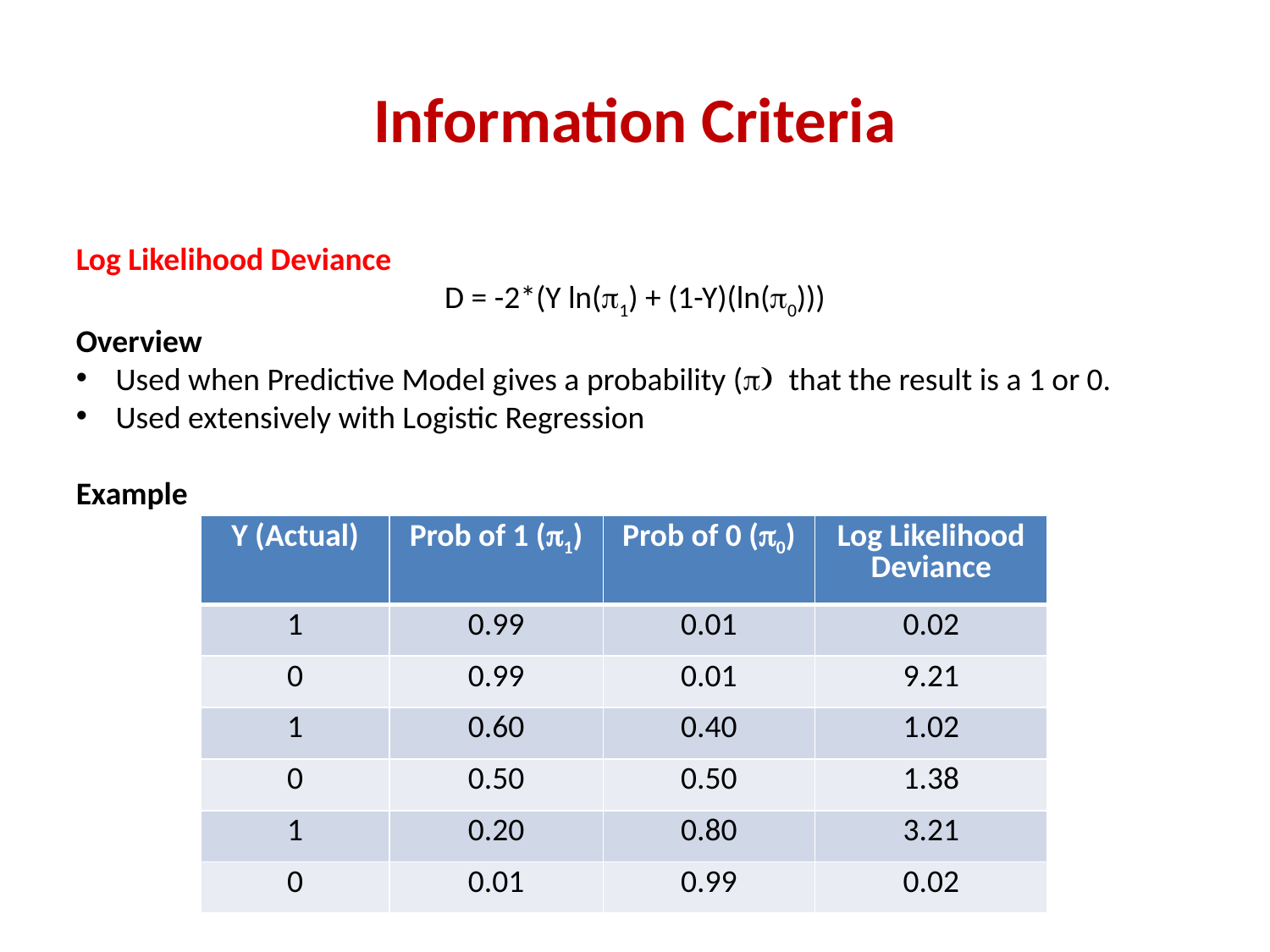

# Information Criteria
Log Likelihood Deviance
D = -2*(Y ln(π1) + (1-Y)(ln(π0)))
Overview
Used when Predictive Model gives a probability (π) that the result is a 1 or 0.
Used extensively with Logistic Regression

Example
| Y (Actual) | Prob of 1 (π1) | Prob of 0 (π0) | Log Likelihood Deviance |
| --- | --- | --- | --- |
| 1 | 0.99 | 0.01 | 0.02 |
| 0 | 0.99 | 0.01 | 9.21 |
| 1 | 0.60 | 0.40 | 1.02 |
| 0 | 0.50 | 0.50 | 1.38 |
| 1 | 0.20 | 0.80 | 3.21 |
| 0 | 0.01 | 0.99 | 0.02 |